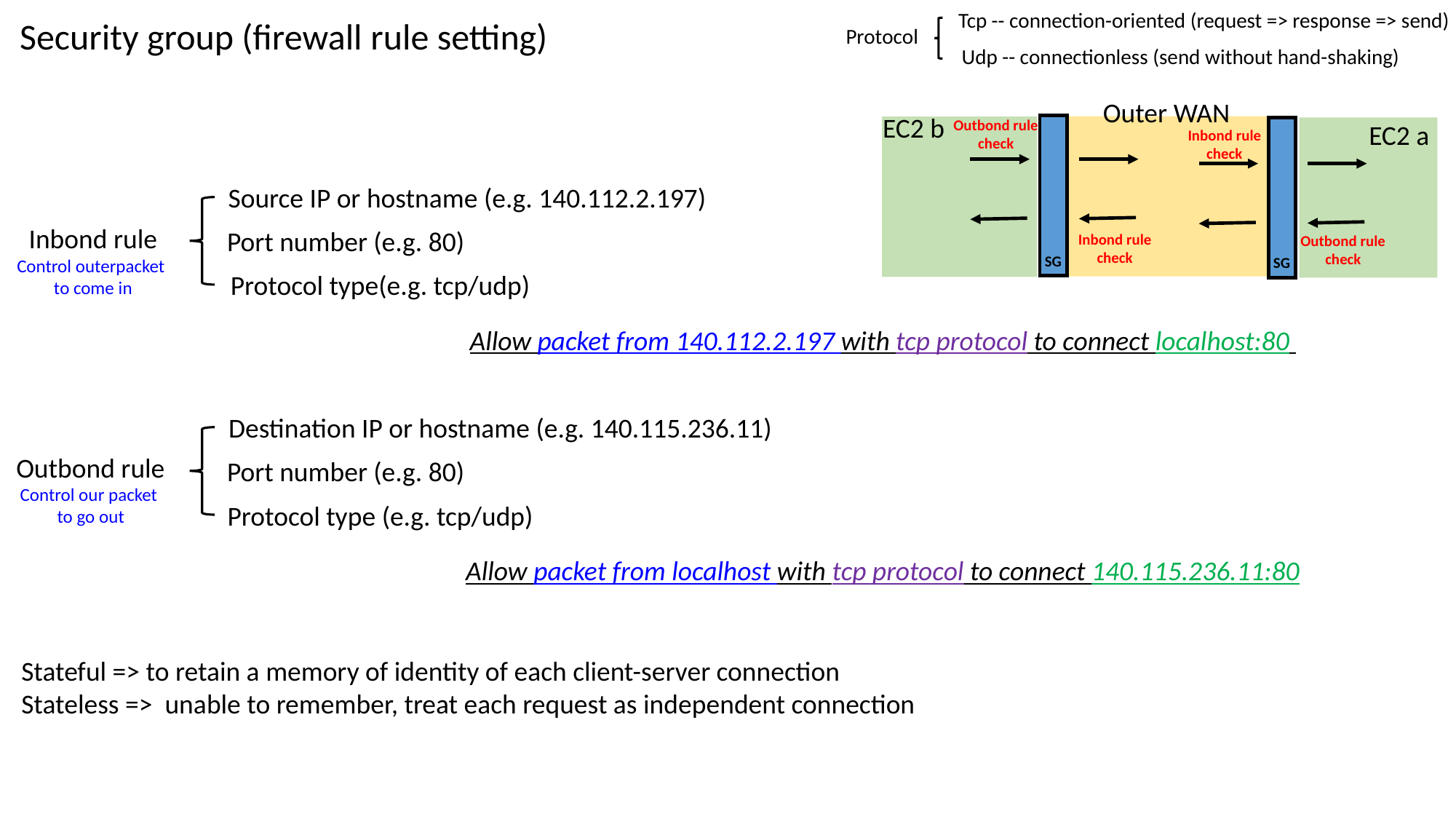

Tcp -- connection-oriented (request => response => send)
Security group (firewall rule setting)
Protocol

Udp -- connectionless (send without hand-shaking)
Outer WAN
EC2 b
Outbond rule
check
EC2 a

Inbond rule
check
Source IP or hostname (e.g. 140.112.2.197)

Inbond rule
Control outerpacket
to come in
Port number (e.g. 80)
Inbond rule
check
Outbond rule
check
SG
SG
Protocol type(e.g. tcp/udp)
Allow packet from 140.112.2.197 with tcp protocol to connect localhost:80
Destination IP or hostname (e.g. 140.115.236.11)

Outbond rule
Control our packet
to go out
Port number (e.g. 80)
Protocol type (e.g. tcp/udp)
Allow packet from localhost with tcp protocol to connect 140.115.236.11:80
Stateful => to retain a memory of identity of each client-server connection
Stateless =>  unable to remember, treat each request as independent connection